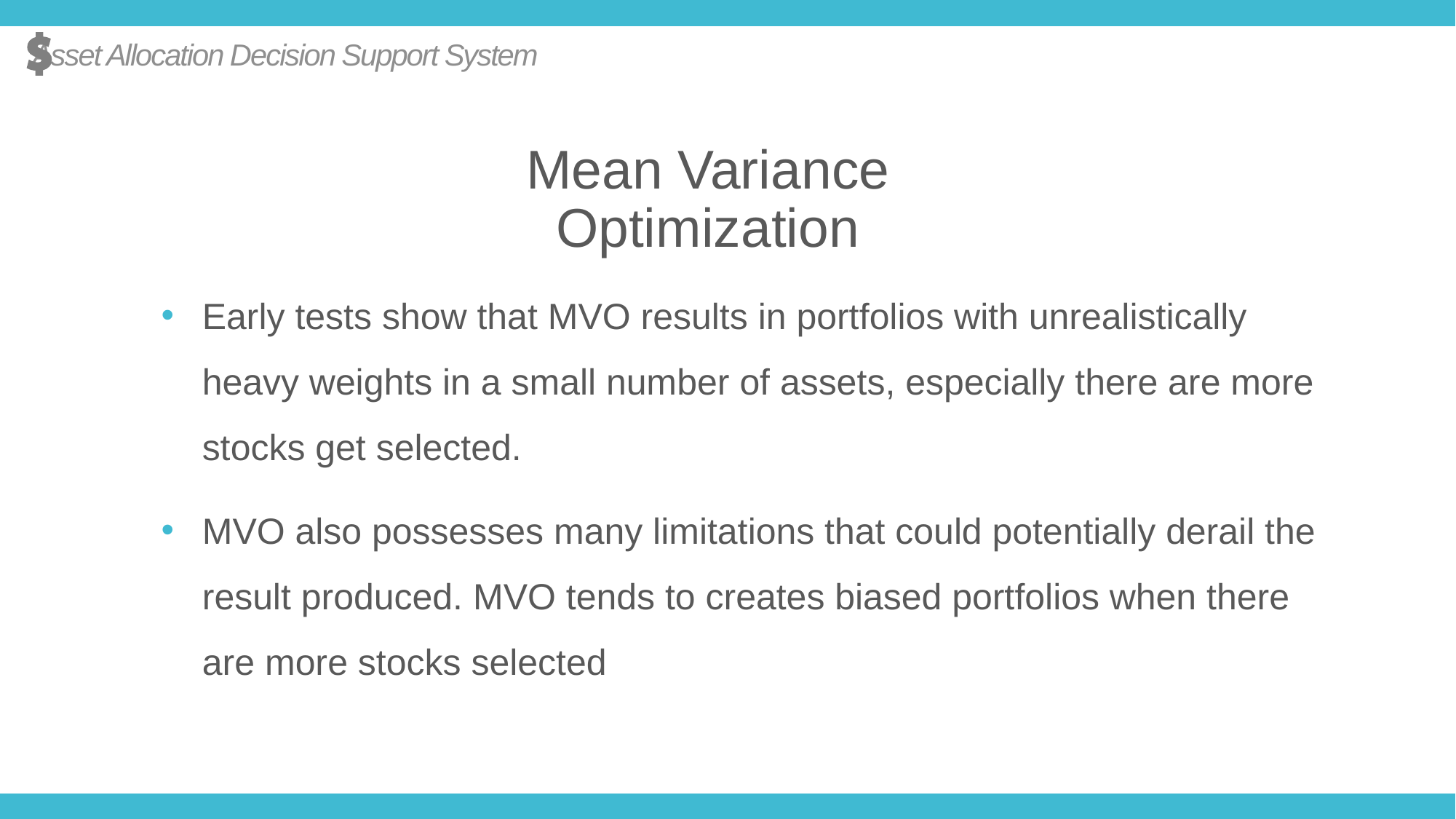

Asset Allocation Decision Support System
Mean Variance Optimization
Early tests show that MVO results in portfolios with unrealistically heavy weights in a small number of assets, especially there are more stocks get selected.
MVO also possesses many limitations that could potentially derail the result produced. MVO tends to creates biased portfolios when there are more stocks selected